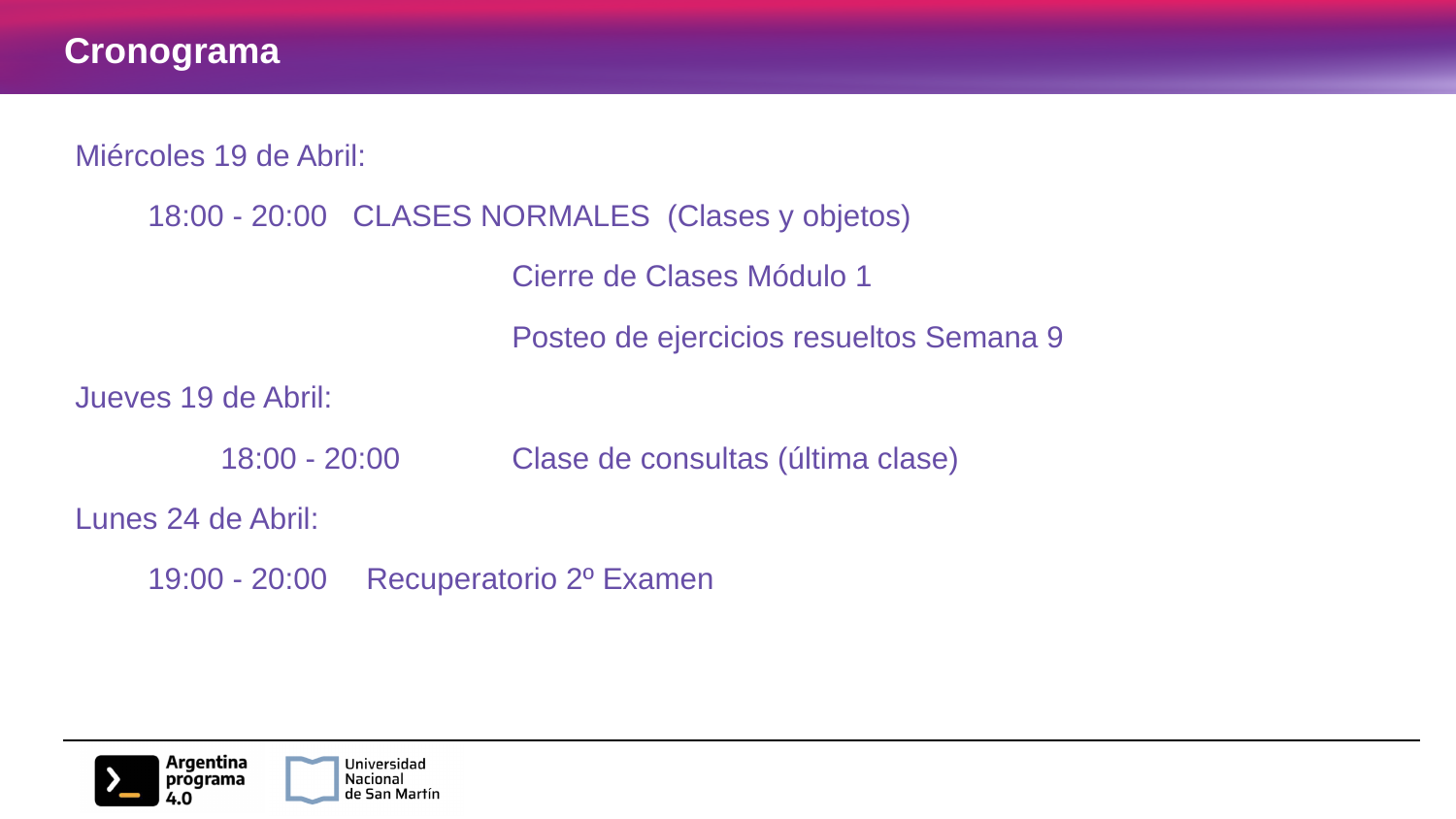

# Cronograma
Miércoles 19 de Abril:
18:00 - 20:00   CLASES NORMALES  (Clases y objetos)
			Cierre de Clases Módulo 1
			Posteo de ejercicios resueltos Semana 9
Jueves 19 de Abril:
	18:00 - 20:00 	Clase de consultas (última clase)
Lunes 24 de Abril:
19:00 - 20:00  	Recuperatorio 2º Examen